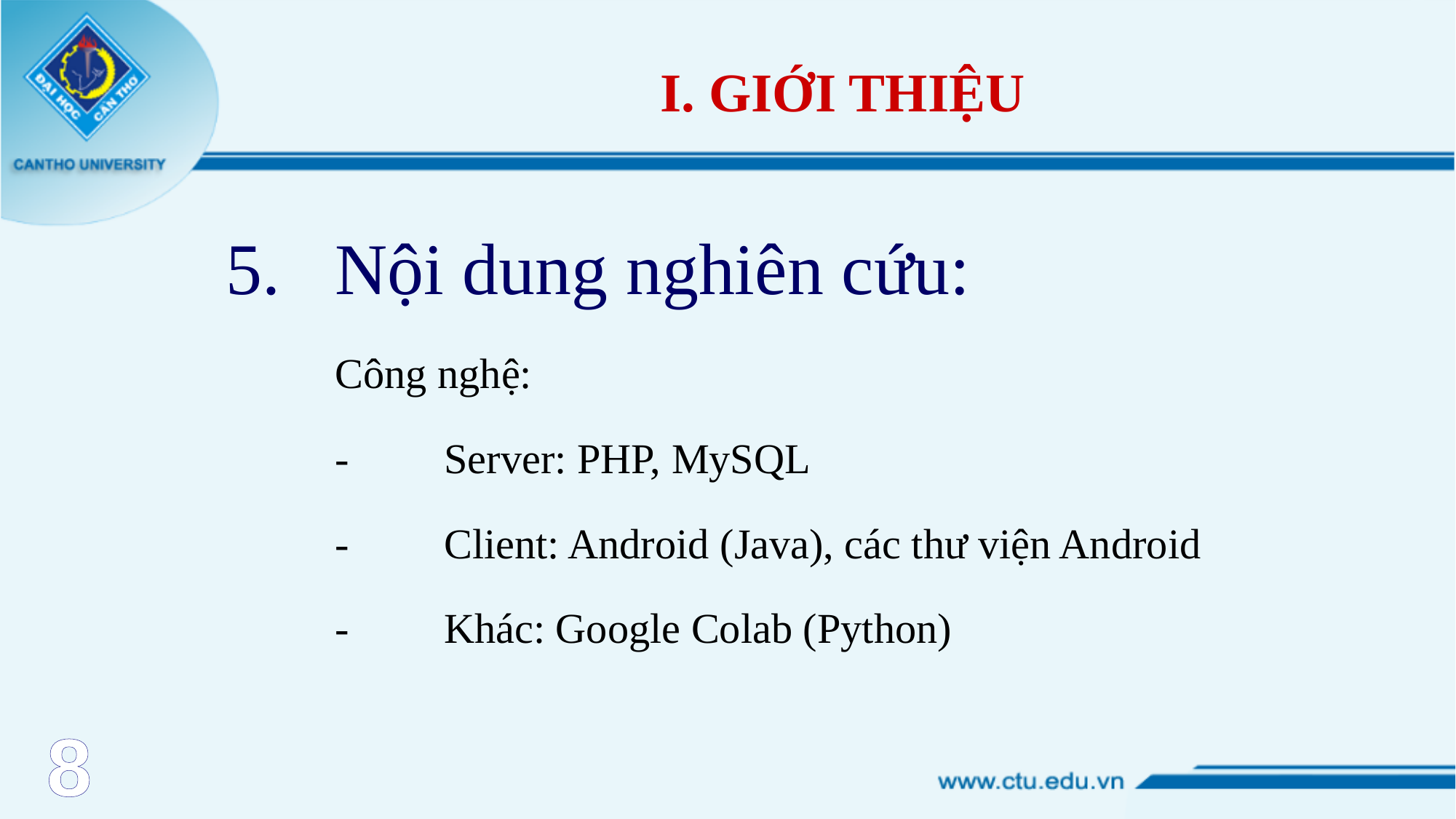

# I. GIỚI THIỆU
5.	Nội dung nghiên cứu:
	Công nghệ:
	-	Server: PHP, MySQL
	-	Client: Android (Java), các thư viện Android
	-	Khác: Google Colab (Python)
8